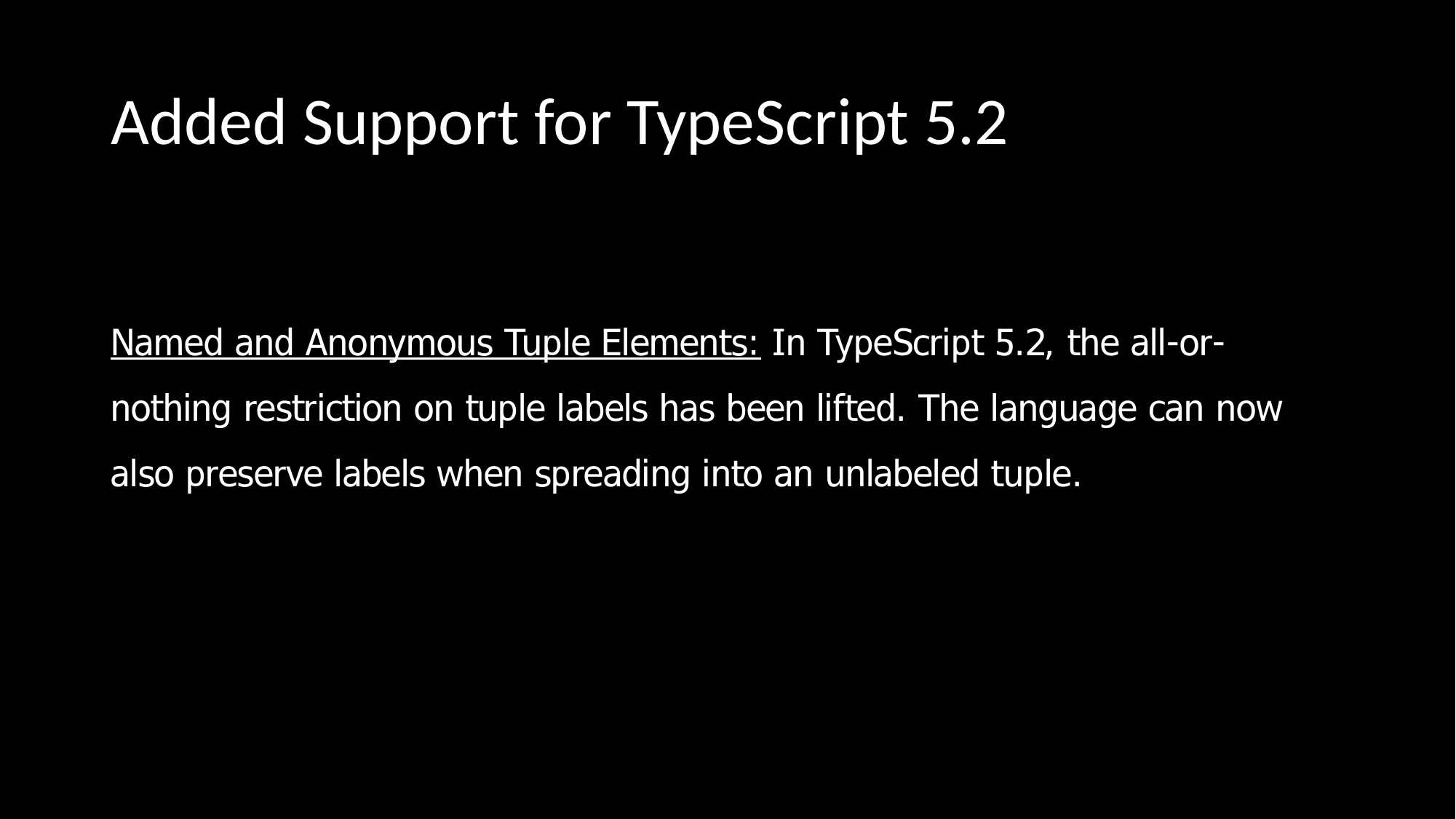

# Added Support for TypeScript 5.2
Named and Anonymous Tuple Elements: In TypeScript 5.2, the all-or-nothing restriction on tuple labels has been lifted. The language can now also preserve labels when spreading into an unlabeled tuple.